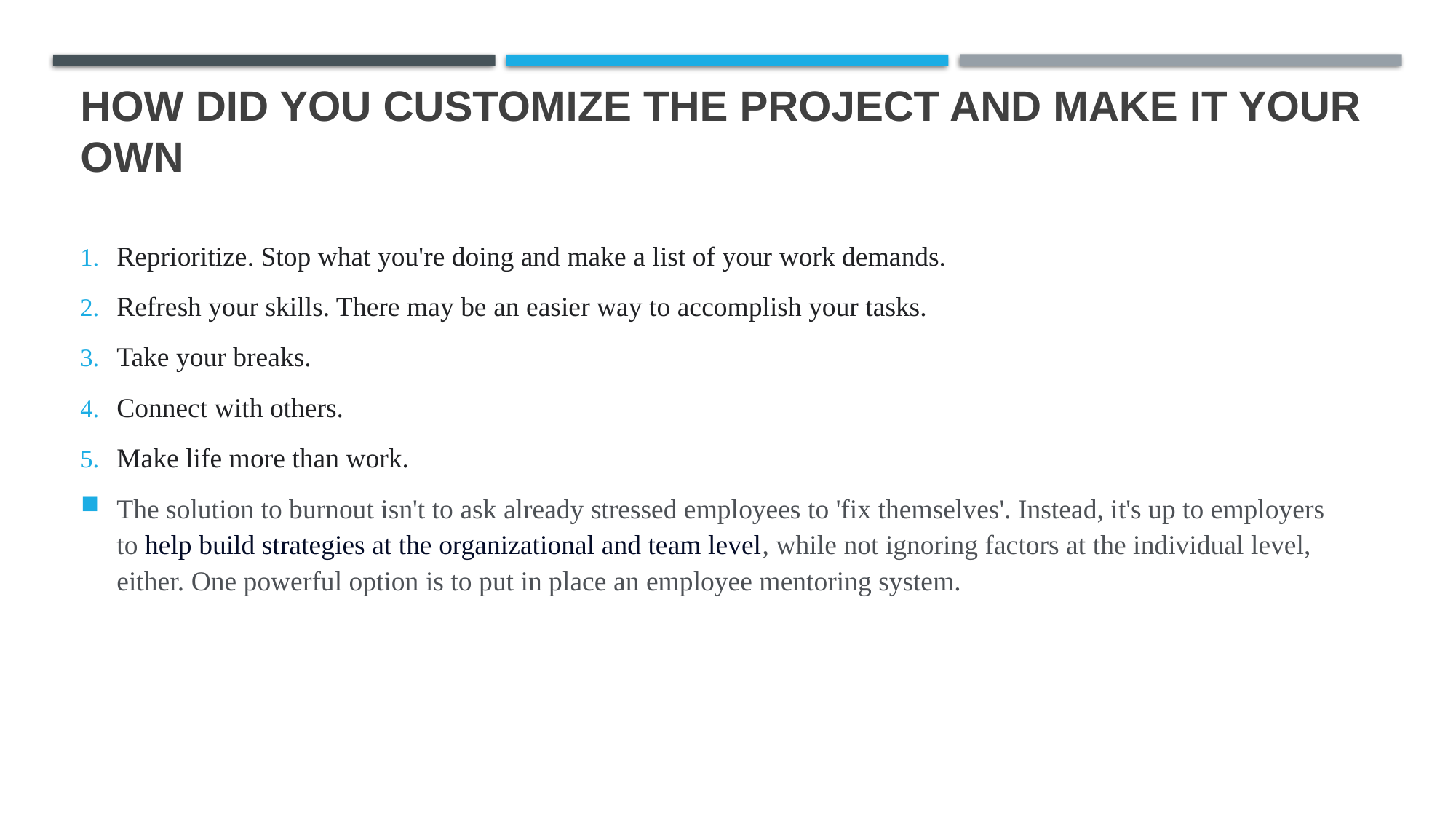

# How did you customize the project and make it your own
Reprioritize. Stop what you're doing and make a list of your work demands.
Refresh your skills. There may be an easier way to accomplish your tasks.
Take your breaks.
Connect with others.
Make life more than work.
The solution to burnout isn't to ask already stressed employees to 'fix themselves'. Instead, it's up to employers to help build strategies at the organizational and team level, while not ignoring factors at the individual level, either. One powerful option is to put in place an employee mentoring system.